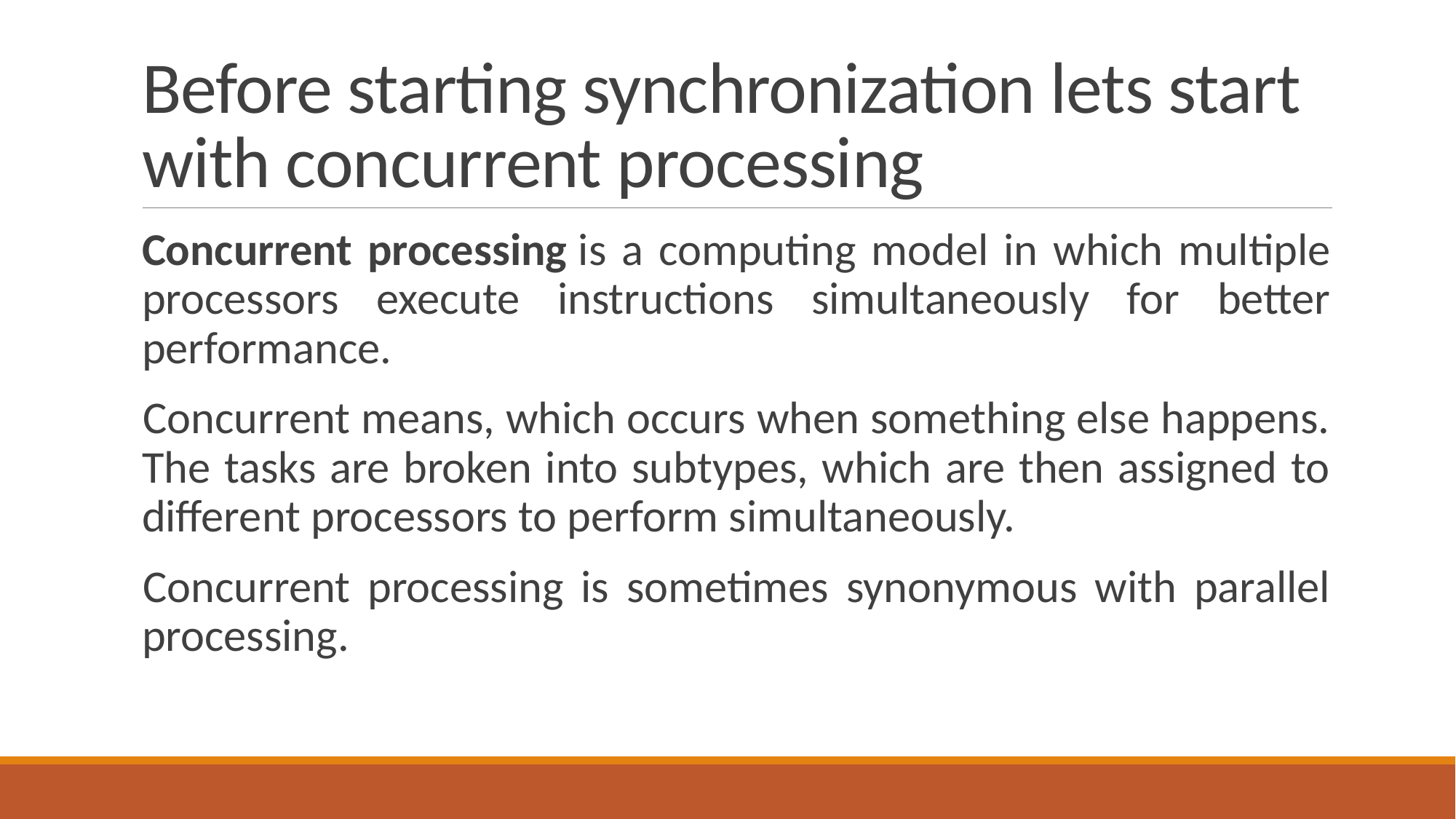

# Before starting synchronization lets start with concurrent processing
Concurrent processing is a computing model in which multiple processors execute instructions simultaneously for better performance.
Concurrent means, which occurs when something else happens. The tasks are broken into subtypes, which are then assigned to different processors to perform simultaneously.
Concurrent processing is sometimes synonymous with parallel processing.